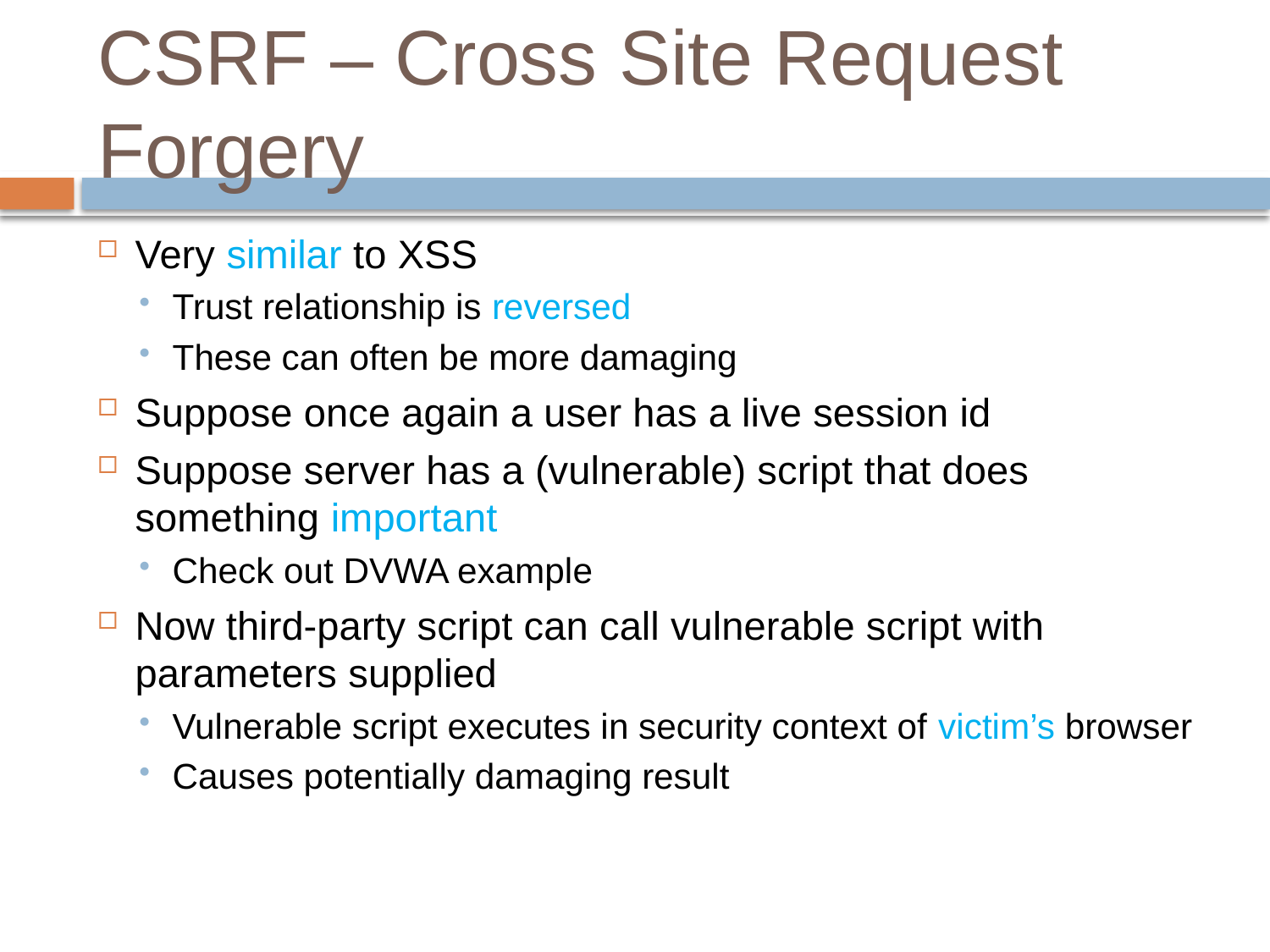

# CSRF – Cross Site Request Forgery
Very similar to XSS
Trust relationship is reversed
These can often be more damaging
Suppose once again a user has a live session id
Suppose server has a (vulnerable) script that does something important
Check out DVWA example
Now third-party script can call vulnerable script with parameters supplied
Vulnerable script executes in security context of victim’s browser
Causes potentially damaging result